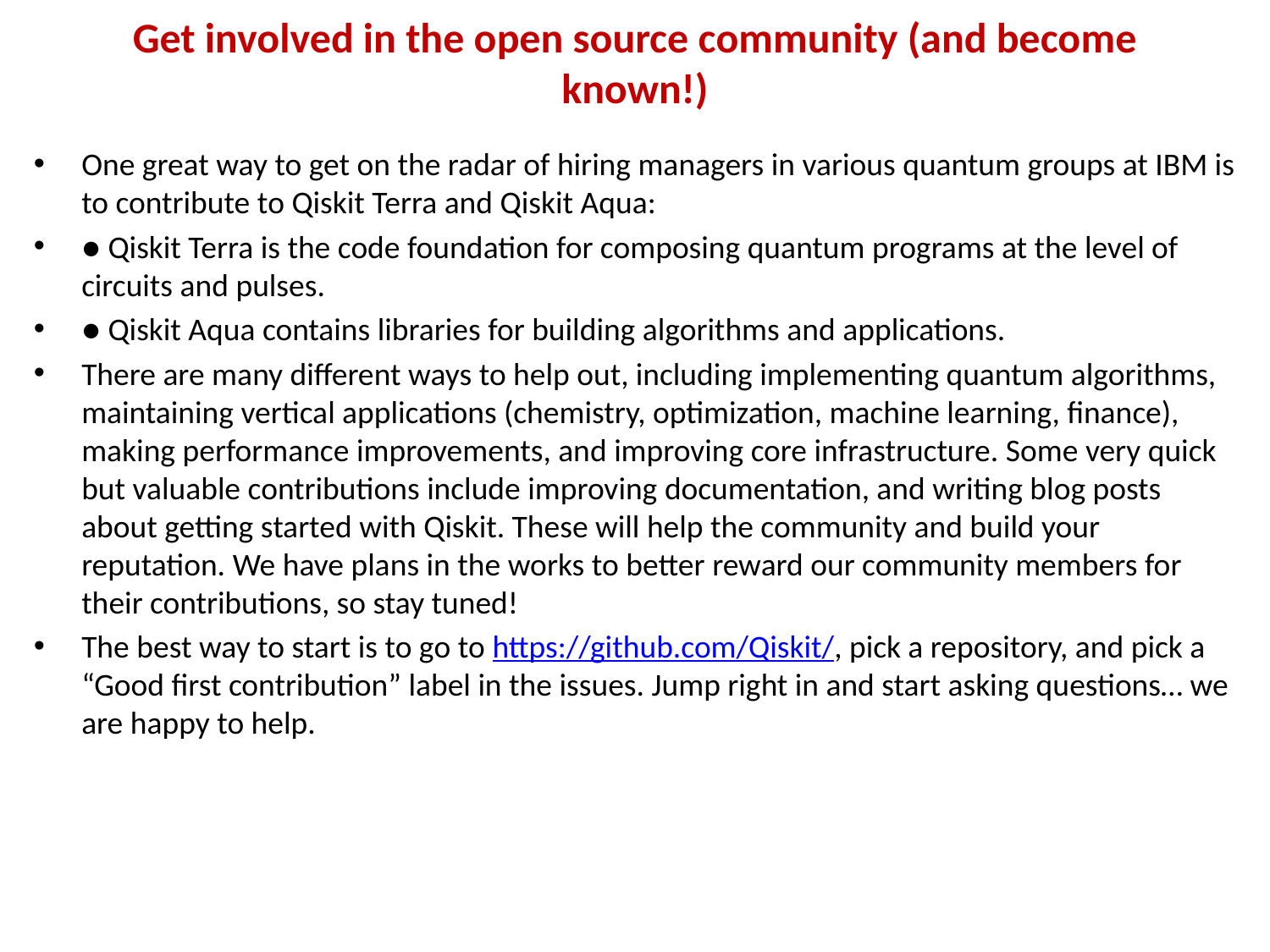

# Get involved in the open source community (and become known!)
One great way to get on the radar of hiring managers in various quantum groups at IBM is to contribute to Qiskit Terra and Qiskit Aqua:
● Qiskit Terra is the code foundation for composing quantum programs at the level of circuits and pulses.
● Qiskit Aqua contains libraries for building algorithms and applications.
There are many different ways to help out, including implementing quantum algorithms, maintaining vertical applications (chemistry, optimization, machine learning, finance), making performance improvements, and improving core infrastructure. Some very quick but valuable contributions include improving documentation, and writing blog posts about getting started with Qiskit. These will help the community and build your reputation. We have plans in the works to better reward our community members for their contributions, so stay tuned!
The best way to start is to go to https://github.com/Qiskit/, pick a repository, and pick a “Good first contribution” label in the issues. Jump right in and start asking questions… we are happy to help.